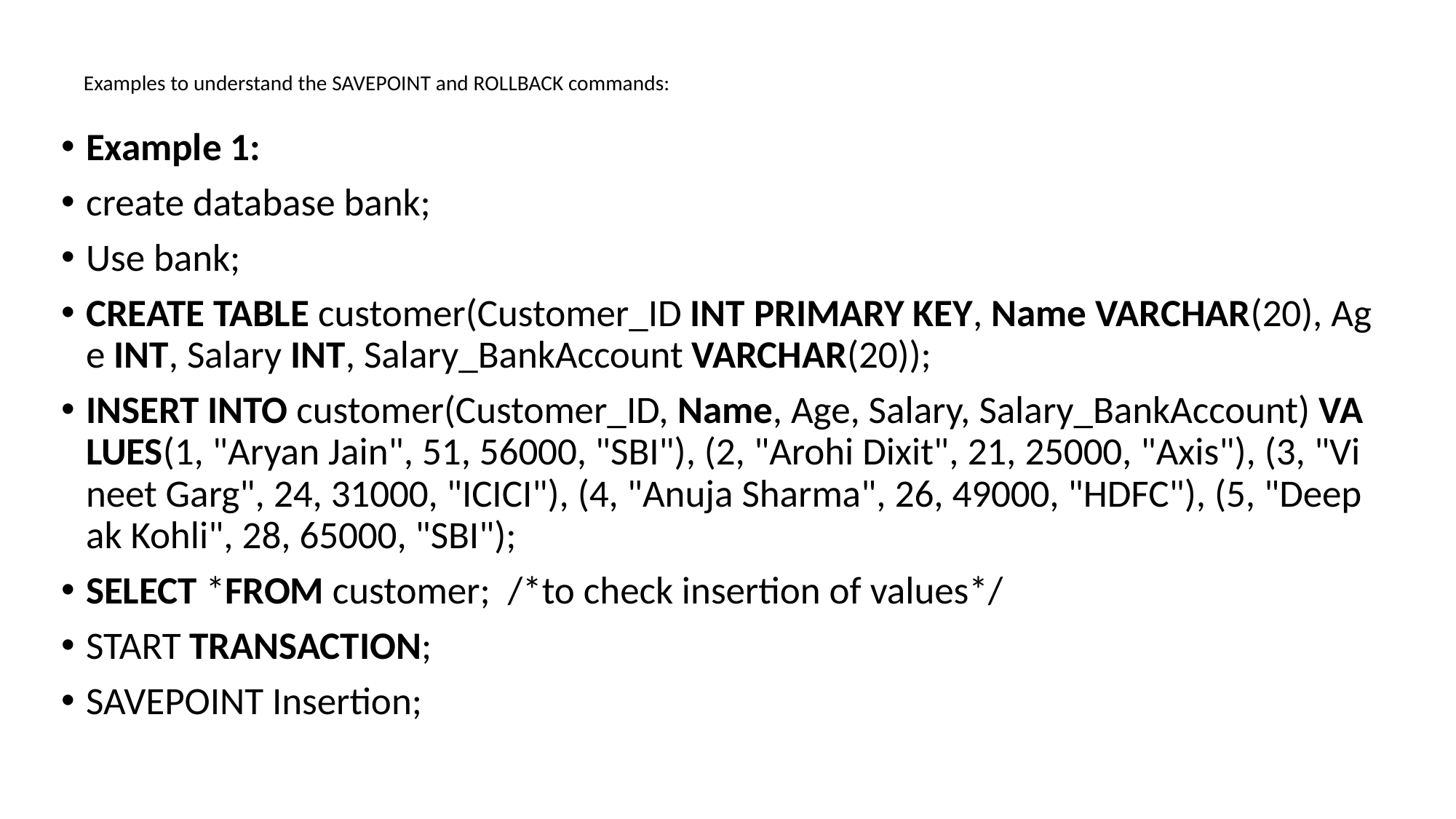

# Examples to understand the SAVEPOINT and ROLLBACK commands:
Example 1:
create database bank;
Use bank;
CREATE TABLE customer(Customer_ID INT PRIMARY KEY, Name VARCHAR(20), Age INT, Salary INT, Salary_BankAccount VARCHAR(20));
INSERT INTO customer(Customer_ID, Name, Age, Salary, Salary_BankAccount) VALUES(1, "Aryan Jain", 51, 56000, "SBI"), (2, "Arohi Dixit", 21, 25000, "Axis"), (3, "Vineet Garg", 24, 31000, "ICICI"), (4, "Anuja Sharma", 26, 49000, "HDFC"), (5, "Deepak Kohli", 28, 65000, "SBI");
SELECT *FROM customer;  /*to check insertion of values*/
START TRANSACTION;
SAVEPOINT Insertion;